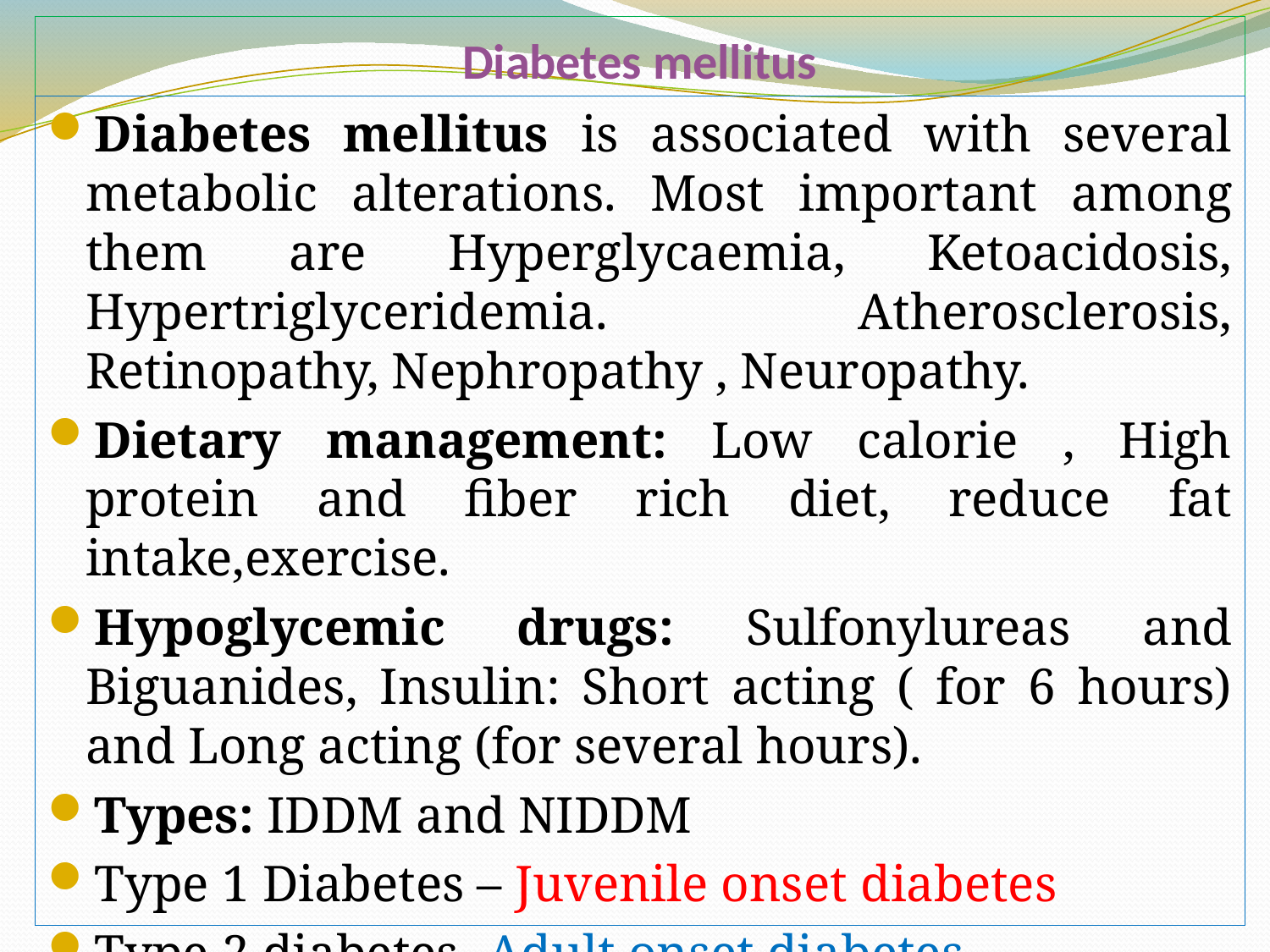

# Diabetes mellitus
Diabetes mellitus is associated with several metabolic alterations. Most important among them are Hyperglycaemia, Ketoacidosis, Hypertriglyceridemia. Atherosclerosis, Retinopathy, Nephropathy , Neuropathy.
Dietary management: Low calorie , High protein and fiber rich diet, reduce fat intake,exercise.
Hypoglycemic drugs: Sulfonylureas and Biguanides, Insulin: Short acting ( for 6 hours) and Long acting (for several hours).
Types: IDDM and NIDDM
Type 1 Diabetes – Juvenile onset diabetes
Type 2 diabetes- Adult onset diabetes